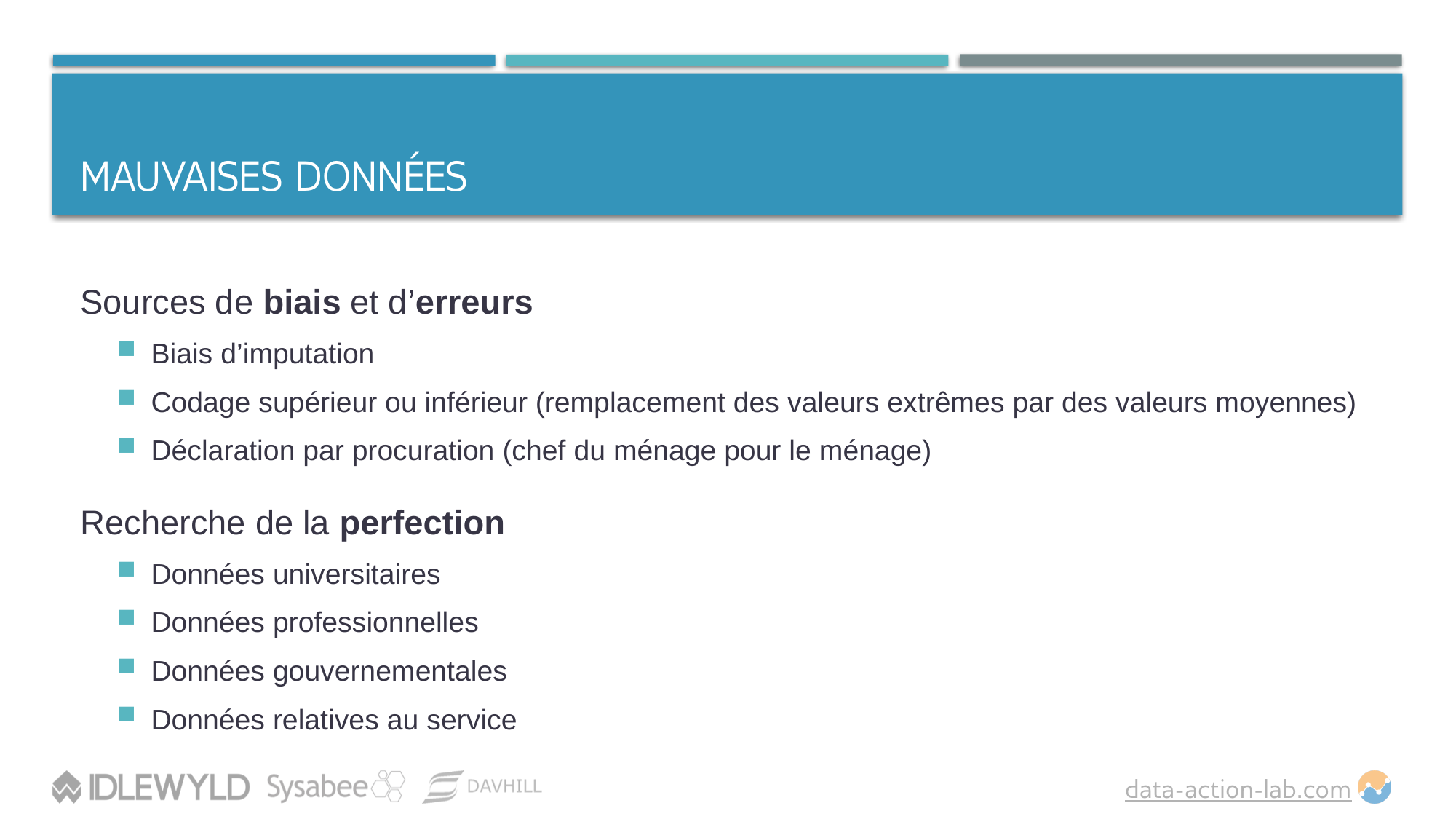

# Mauvaises données
Sources de biais et d’erreurs
Biais d’imputation
Codage supérieur ou inférieur (remplacement des valeurs extrêmes par des valeurs moyennes)
Déclaration par procuration (chef du ménage pour le ménage)

Recherche de la perfection
Données universitaires
Données professionnelles
Données gouvernementales
Données relatives au service